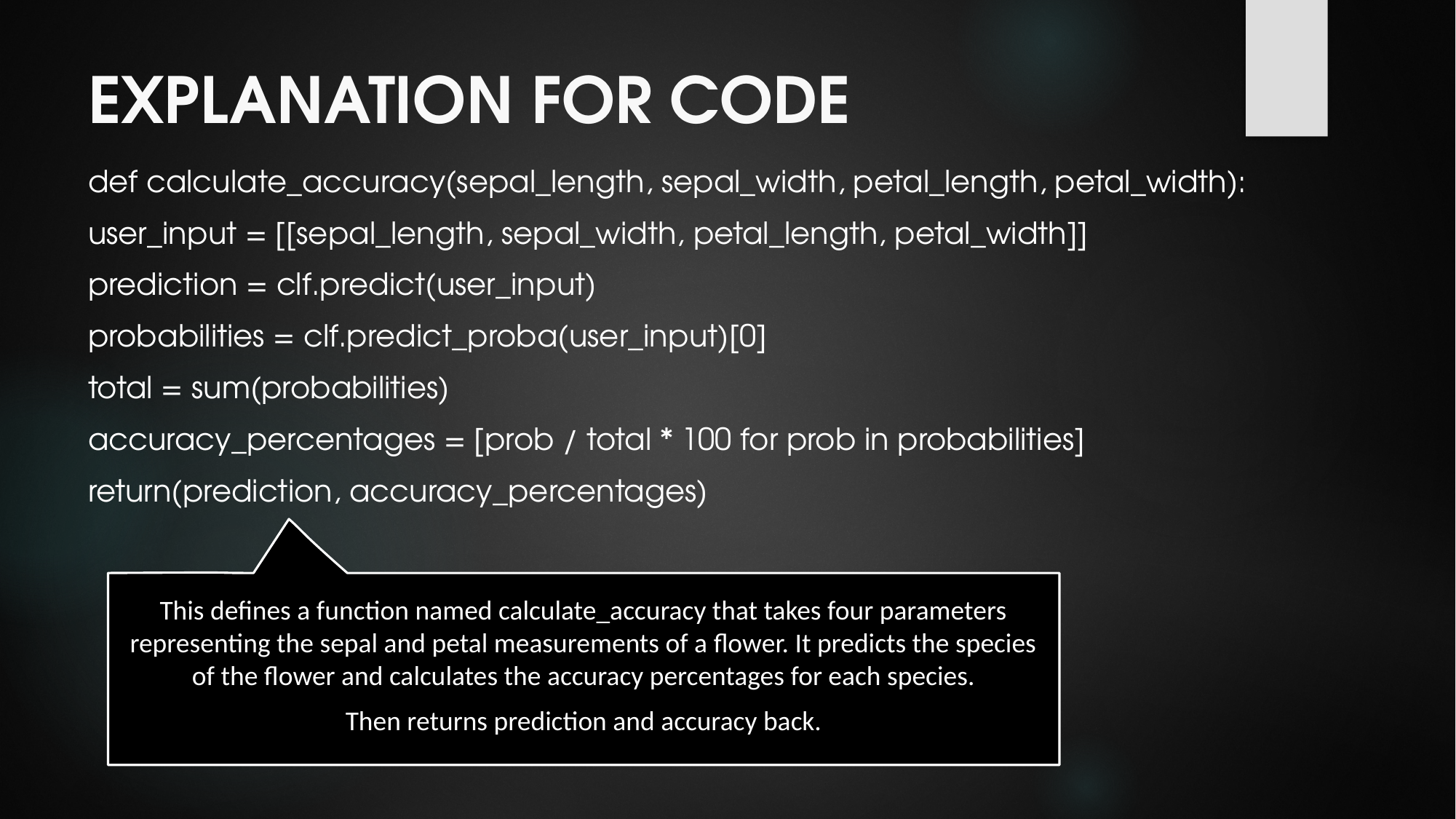

# EXPLANATION FOR CODE
def calculate_accuracy(sepal_length, sepal_width, petal_length, petal_width):
user_input = [[sepal_length, sepal_width, petal_length, petal_width]]
prediction = clf.predict(user_input)
probabilities = clf.predict_proba(user_input)[0]
total = sum(probabilities)
accuracy_percentages = [prob / total * 100 for prob in probabilities]
return(prediction, accuracy_percentages)

This defines a function named calculate_accuracy that takes four parameters representing the sepal and petal measurements of a flower. It predicts the species of the flower and calculates the accuracy percentages for each species.
Then returns prediction and accuracy back.